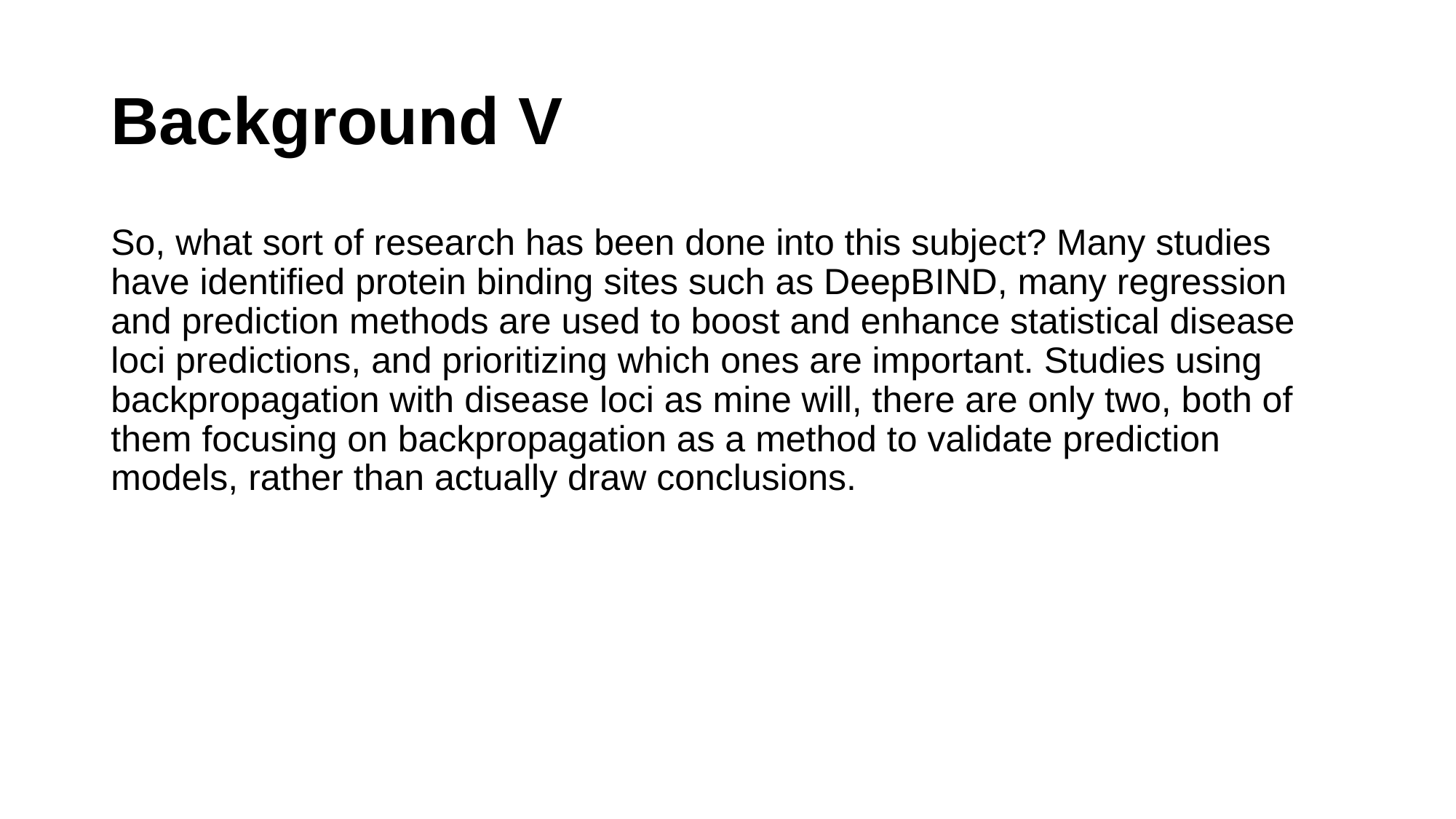

# Background V
So, what sort of research has been done into this subject? Many studies have identified protein binding sites such as DeepBIND, many regression and prediction methods are used to boost and enhance statistical disease loci predictions, and prioritizing which ones are important. Studies using backpropagation with disease loci as mine will, there are only two, both of them focusing on backpropagation as a method to validate prediction models, rather than actually draw conclusions.